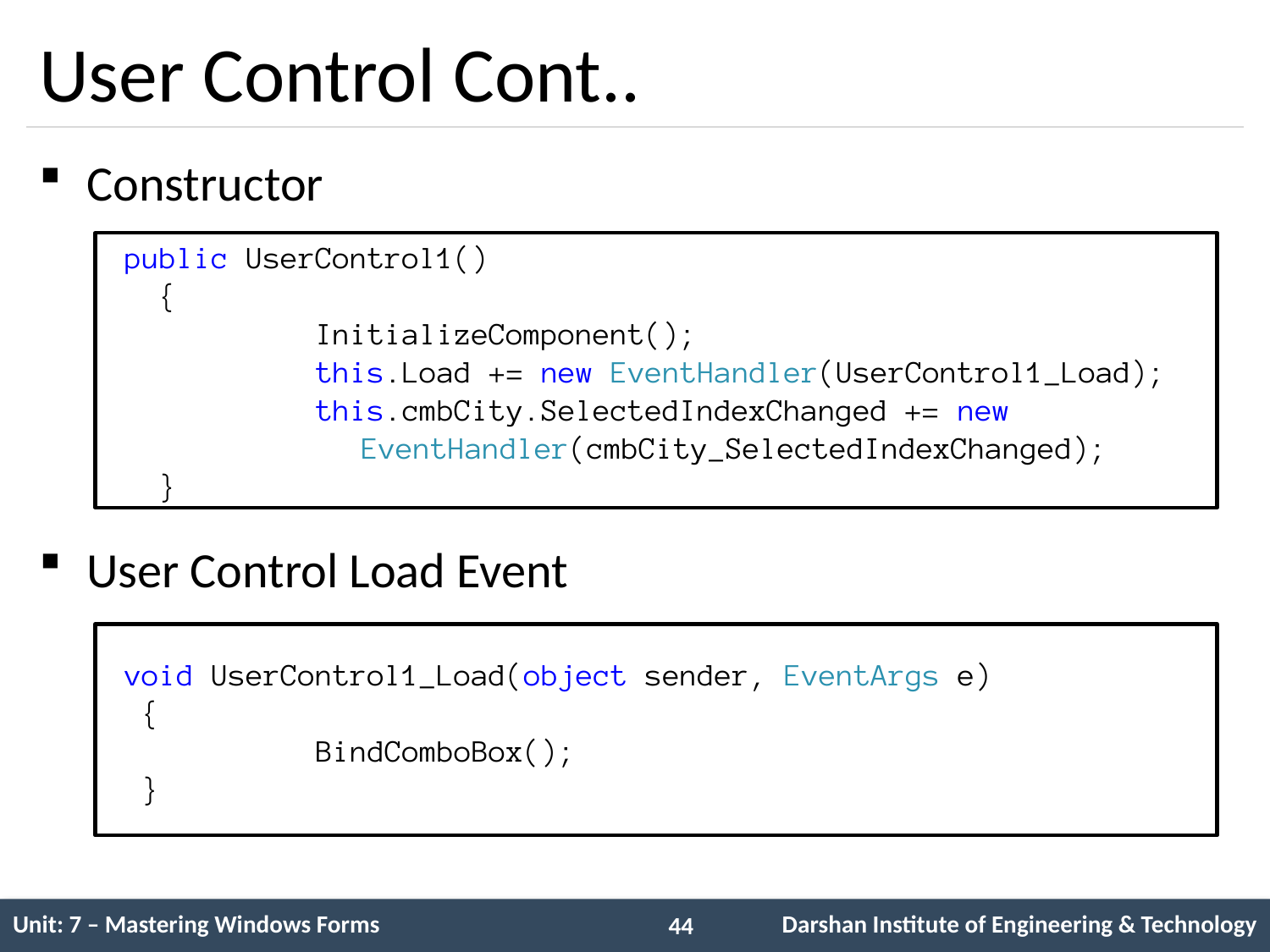

# User Control Cont..
Constructor

User Control Load Event

 public UserControl1()
   {
            InitializeComponent();
            this.Load += new EventHandler(UserControl1_Load);
            this.cmbCity.SelectedIndexChanged += new 			EventHandler(cmbCity_SelectedIndexChanged);
   }
 void UserControl1_Load(object sender, EventArgs e)
  {
            BindComboBox();
  }